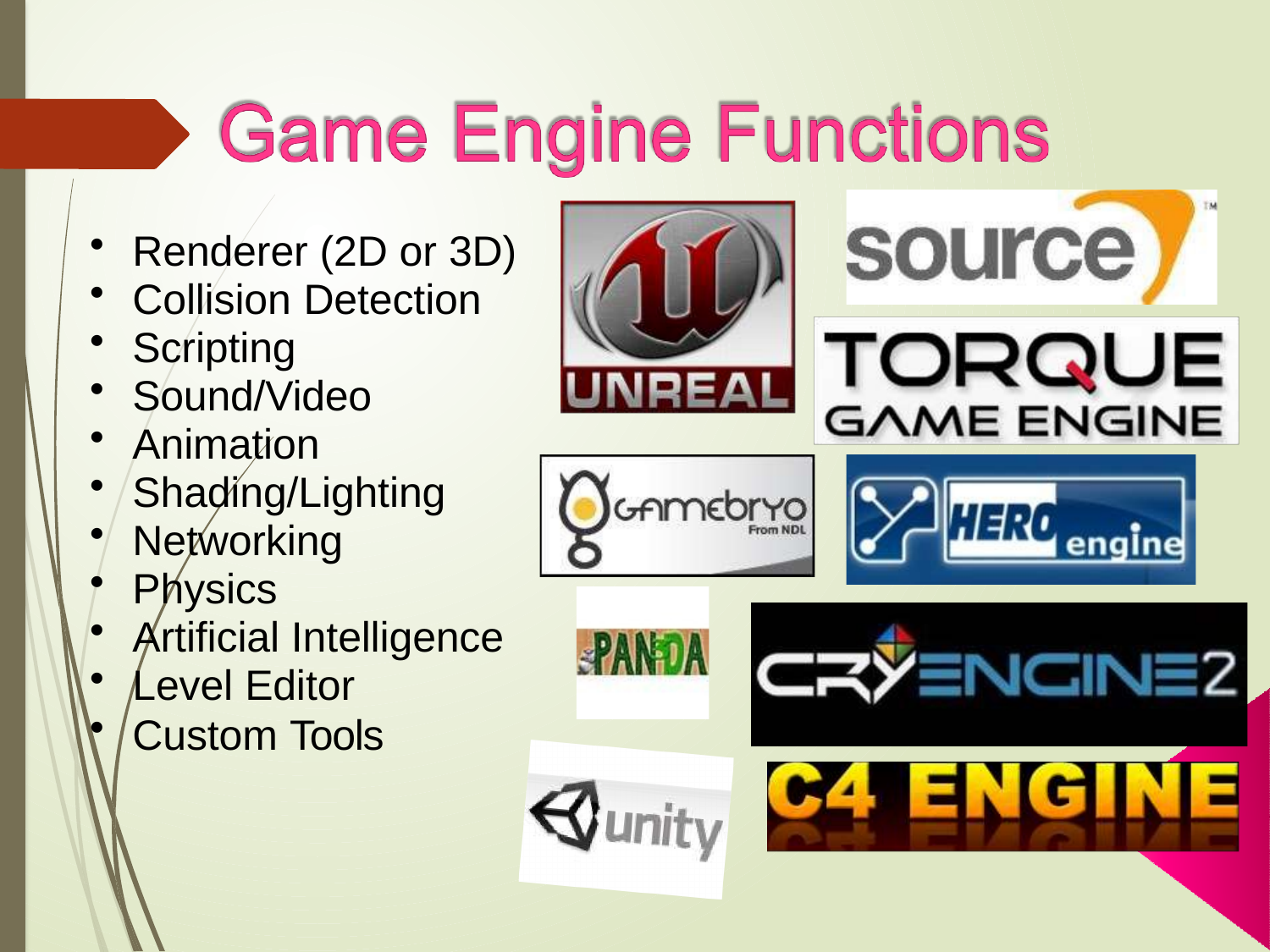

Renderer (2D or 3D)
Collision Detection
Scripting
Sound/Video
Animation
Shading/Lighting
Networking
Physics
Artificial Intelligence
Level Editor
Custom Tools